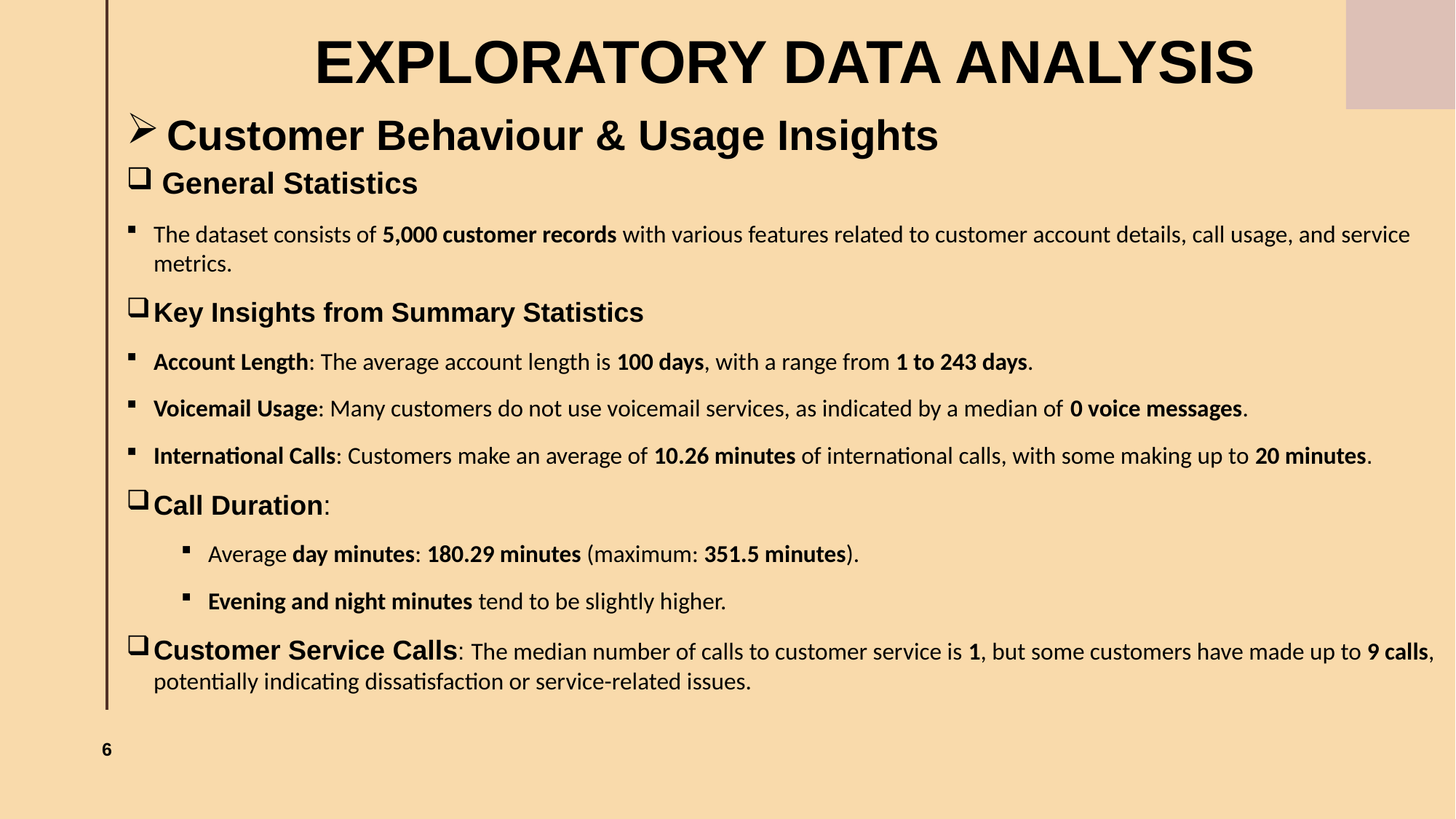

EXPLORATORY DATA ANALYSIS
# Customer Behaviour & Usage Insights
 General Statistics
The dataset consists of 5,000 customer records with various features related to customer account details, call usage, and service metrics.
Key Insights from Summary Statistics
Account Length: The average account length is 100 days, with a range from 1 to 243 days.
Voicemail Usage: Many customers do not use voicemail services, as indicated by a median of 0 voice messages.
International Calls: Customers make an average of 10.26 minutes of international calls, with some making up to 20 minutes.
Call Duration:
Average day minutes: 180.29 minutes (maximum: 351.5 minutes).
Evening and night minutes tend to be slightly higher.
Customer Service Calls: The median number of calls to customer service is 1, but some customers have made up to 9 calls, potentially indicating dissatisfaction or service-related issues.
6